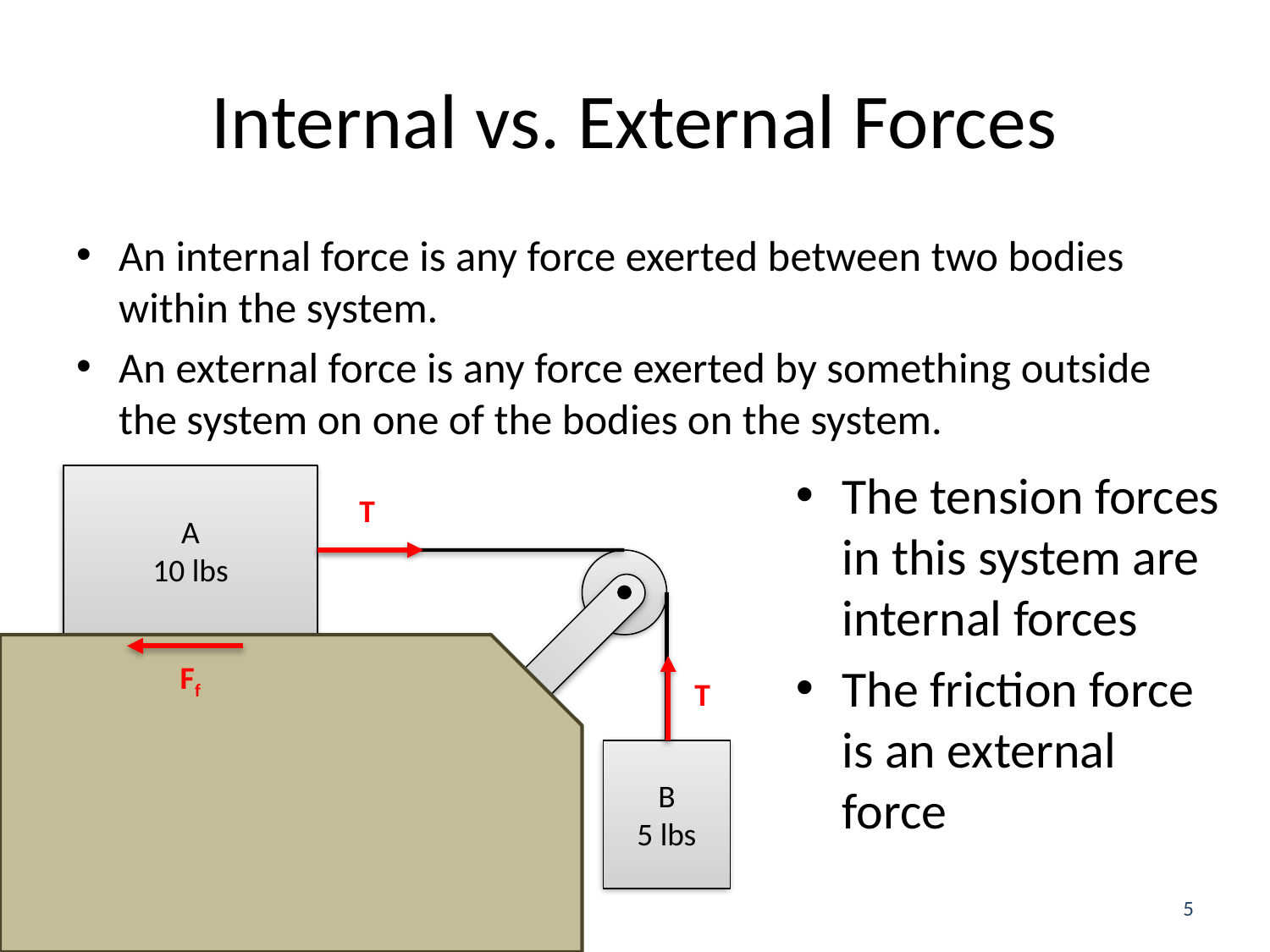

# Internal vs. External Forces
An internal force is any force exerted between two bodies within the system.
An external force is any force exerted by something outside the system on one of the bodies on the system.
The tension forces in this system are internal forces
The friction force is an external force
A
10 lbs
T

Ff
T
B
5 lbs
5